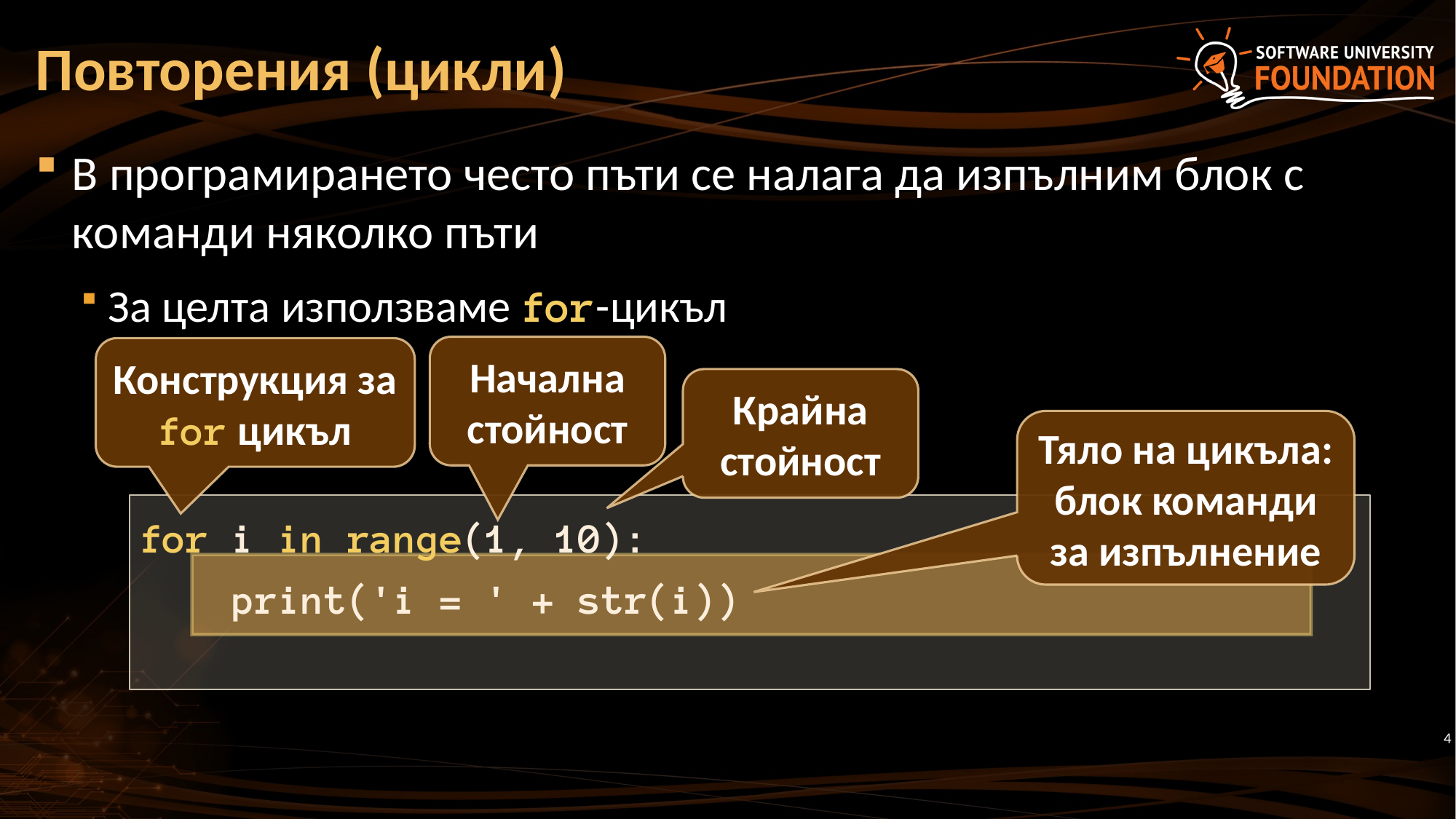

# Повторения (цикли)
В програмирането често пъти се налага да изпълним блок с команди няколко пъти
За целта използваме for-цикъл

Начална стойност
Конструкция за for цикъл
Крайна стойност
Тяло на цикъла: блок команди за изпълнение
for i in range(1, 10):
    print('i = ' + str(i))

4